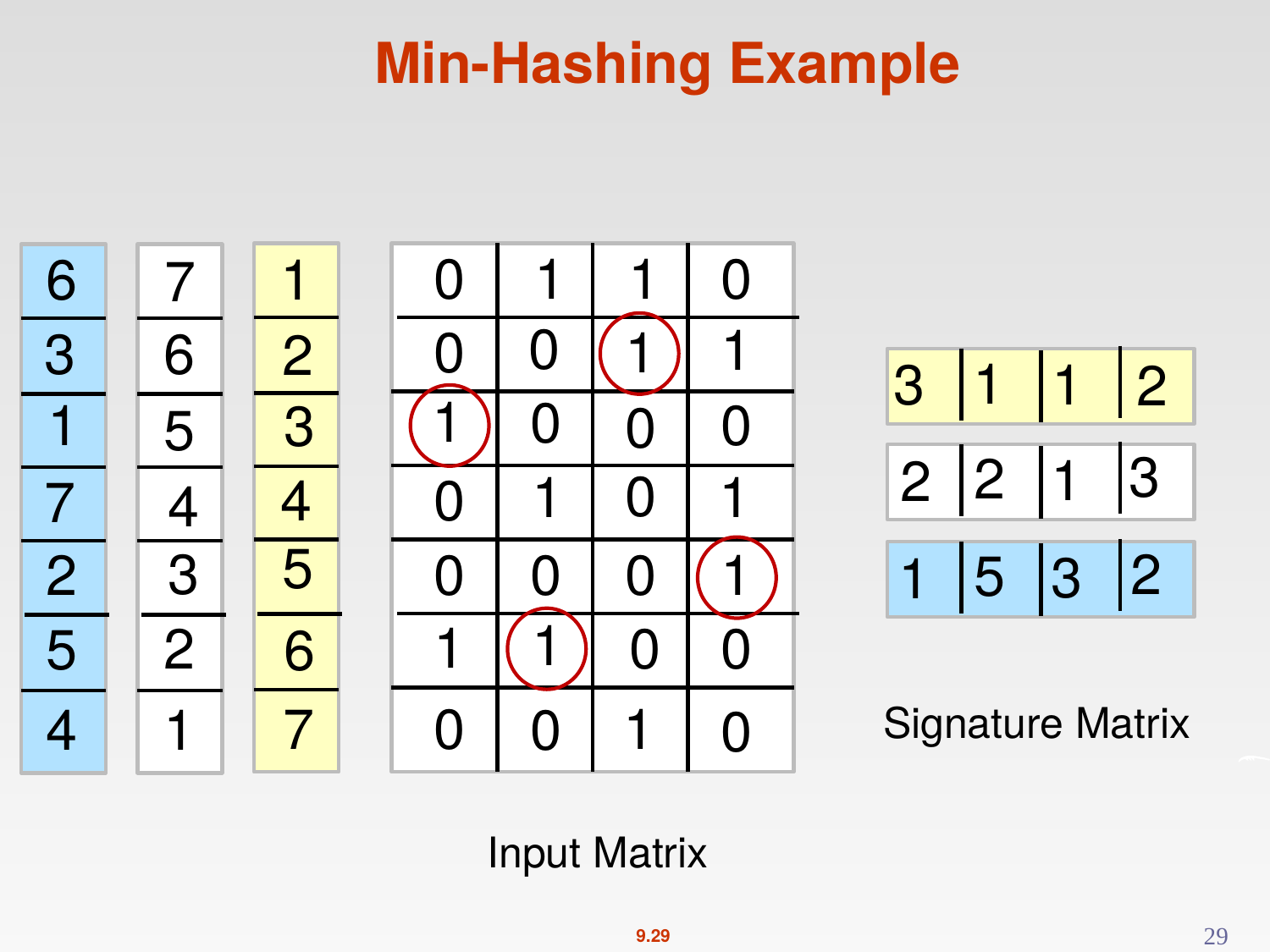

# Min-Hashing Example
1
0
0
1
6

3
1
7
2
5
4
1

2
3
4
5
6
7
7

6
5
4
3
2
1

0
1
1
0

1
1
3
2

1
0
0

0
3
2
1
2

0
1
1
0
2
0
0
0
1
5
3
1

1
1
0
0

1
0
0
0
Signature Matrix
Input Matrix
29